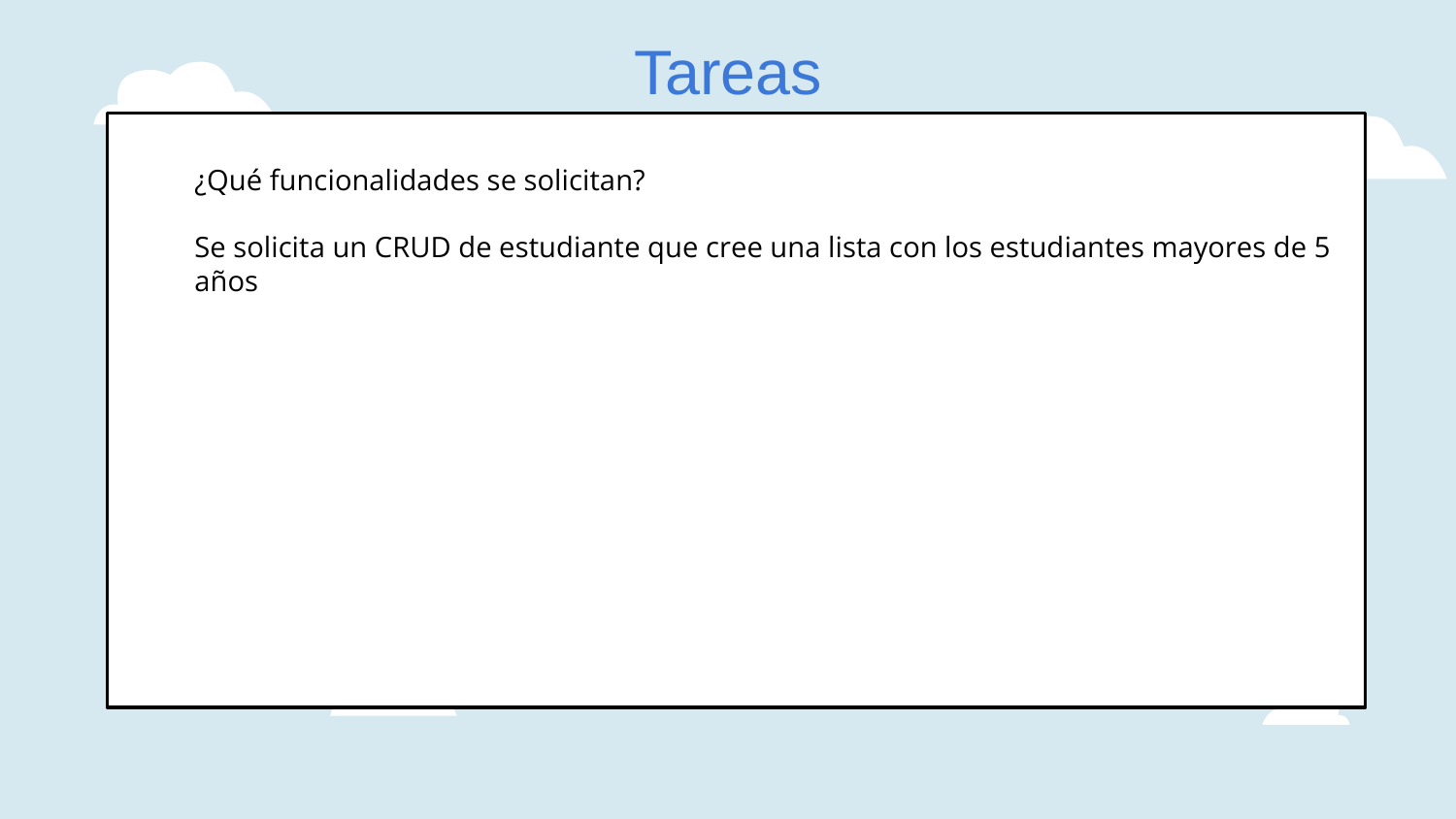

# Tareas

¿Qué funcionalidades se solicitan?

Se solicita un CRUD de estudiante que cree una lista con los estudiantes mayores de 5 años